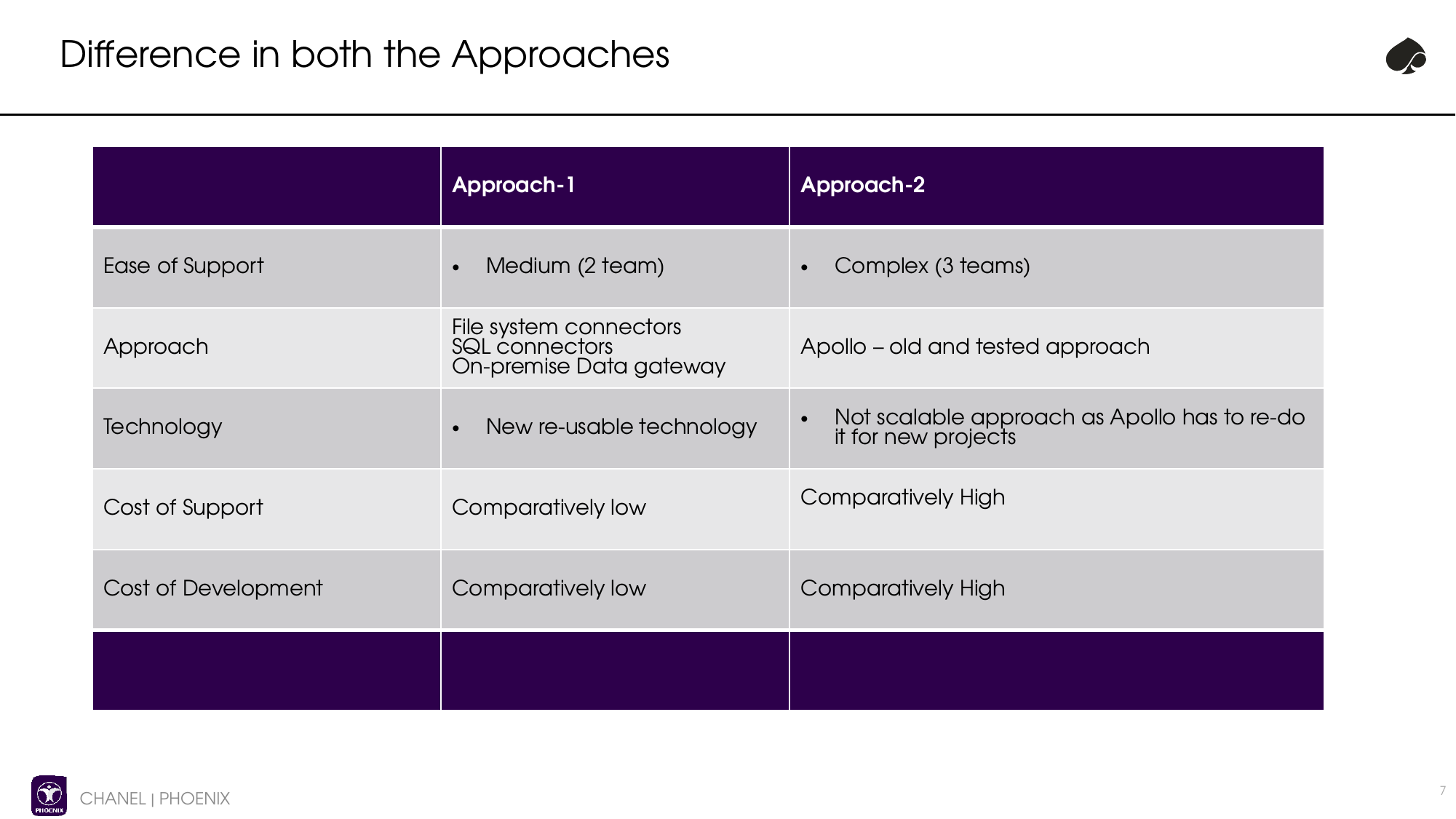

# Difference in both the Approaches
|  | Approach-1 | Approach-2 |
| --- | --- | --- |
| Ease of Support | Medium (2 team) | Complex (3 teams) |
| Approach | File system connectors SQL connectors On-premise Data gateway | Apollo – old and tested approach |
| Technology | New re-usable technology | Not scalable approach as Apollo has to re-do it for new projects |
| Cost of Support | Comparatively low | Comparatively High |
| Cost of Development | Comparatively low | Comparatively High |
|  |  |  |